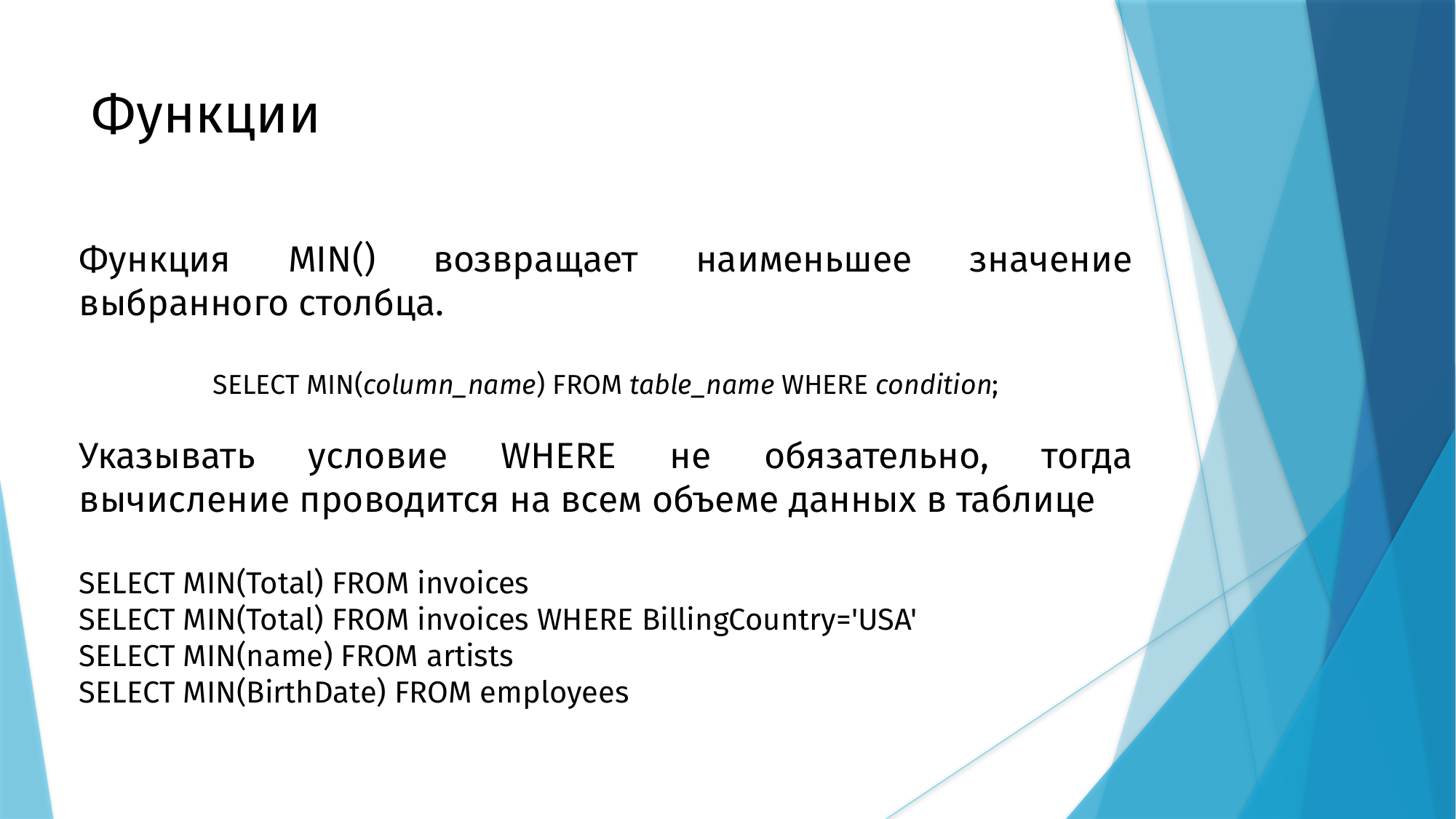

Функции
Функция MIN() возвращает наименьшее значение выбранного столбца.

SELECT MIN(column_name) FROM table_name WHERE condition;

Указывать условие WHERE не обязательно, тогда вычисление проводится на всем объеме данных в таблице

SELECT MIN(Total) FROM invoices
SELECT MIN(Total) FROM invoices WHERE BillingCountry='USA'
SELECT MIN(name) FROM artists
SELECT MIN(BirthDate) FROM employees